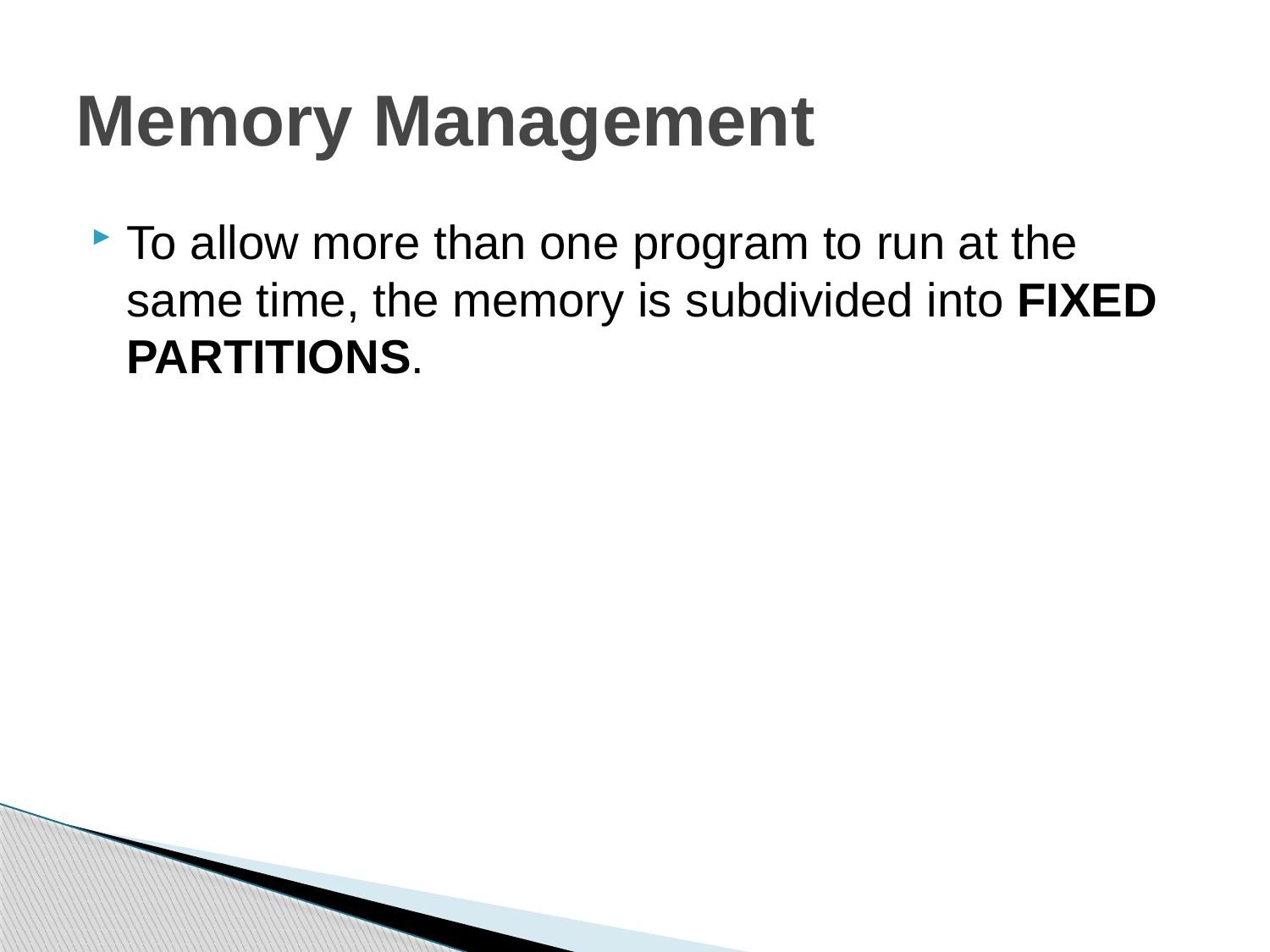

# Memory Management
To allow more than one program to run at the same time, the memory is subdivided into FIXED PARTITIONS.